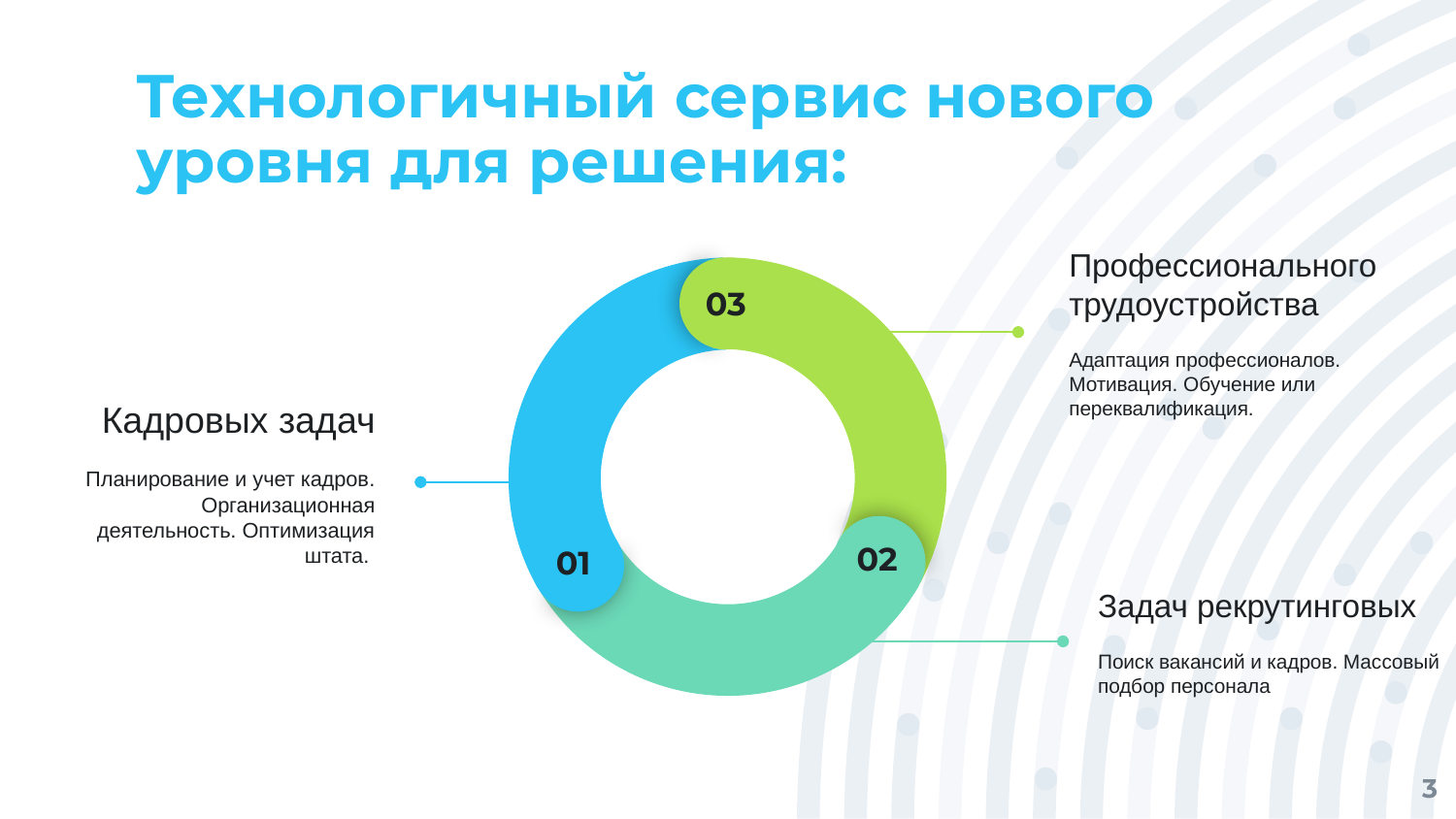

# Технологичный сервис нового уровня для решения:

03

02
01
Профессионального трудоустройства

Адаптация профессионалов. Мотивация. Обучение или переквалификация.
Кадровых задач

Планирование и учет кадров. Организационная деятельность. Оптимизация штата.
Задач рекрутинговых

Поиск вакансий и кадров. Массовый подбор персонала
3